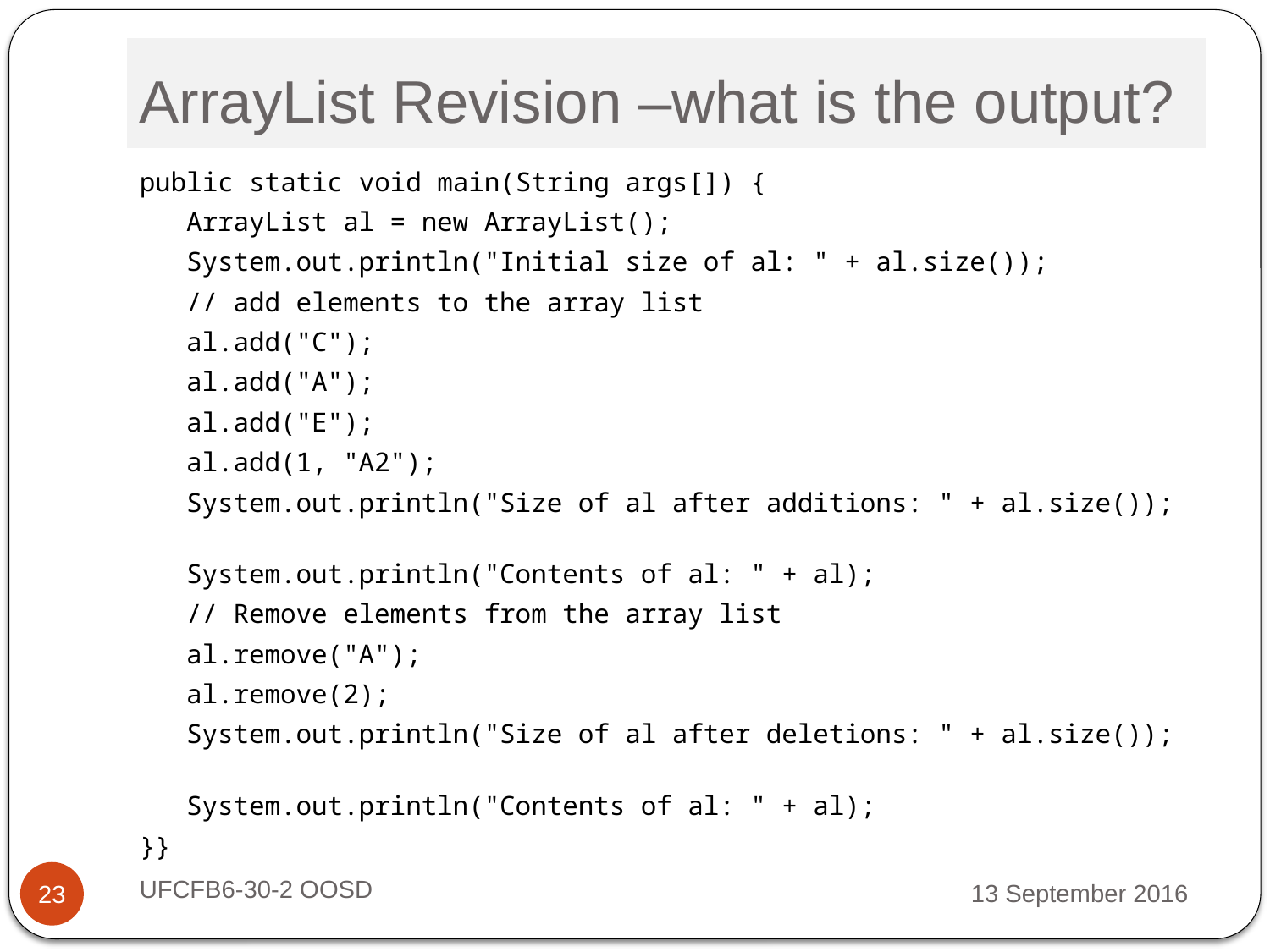

# ArrayList Revision –what is the output?
public static void main(String args[]) {
   ArrayList al = new ArrayList();
   System.out.println("Initial size of al: " + al.size());
   // add elements to the array list
   al.add("C");
   al.add("A");
   al.add("E");
   al.add(1, "A2");
   System.out.println("Size of al after additions: " + al.size());
   System.out.println("Contents of al: " + al);
   // Remove elements from the array list
   al.remove("A");
   al.remove(2);
   System.out.println("Size of al after deletions: " + al.size());
   System.out.println("Contents of al: " + al);
}}
UFCFB6-30-2 OOSD
13 September 2016
23